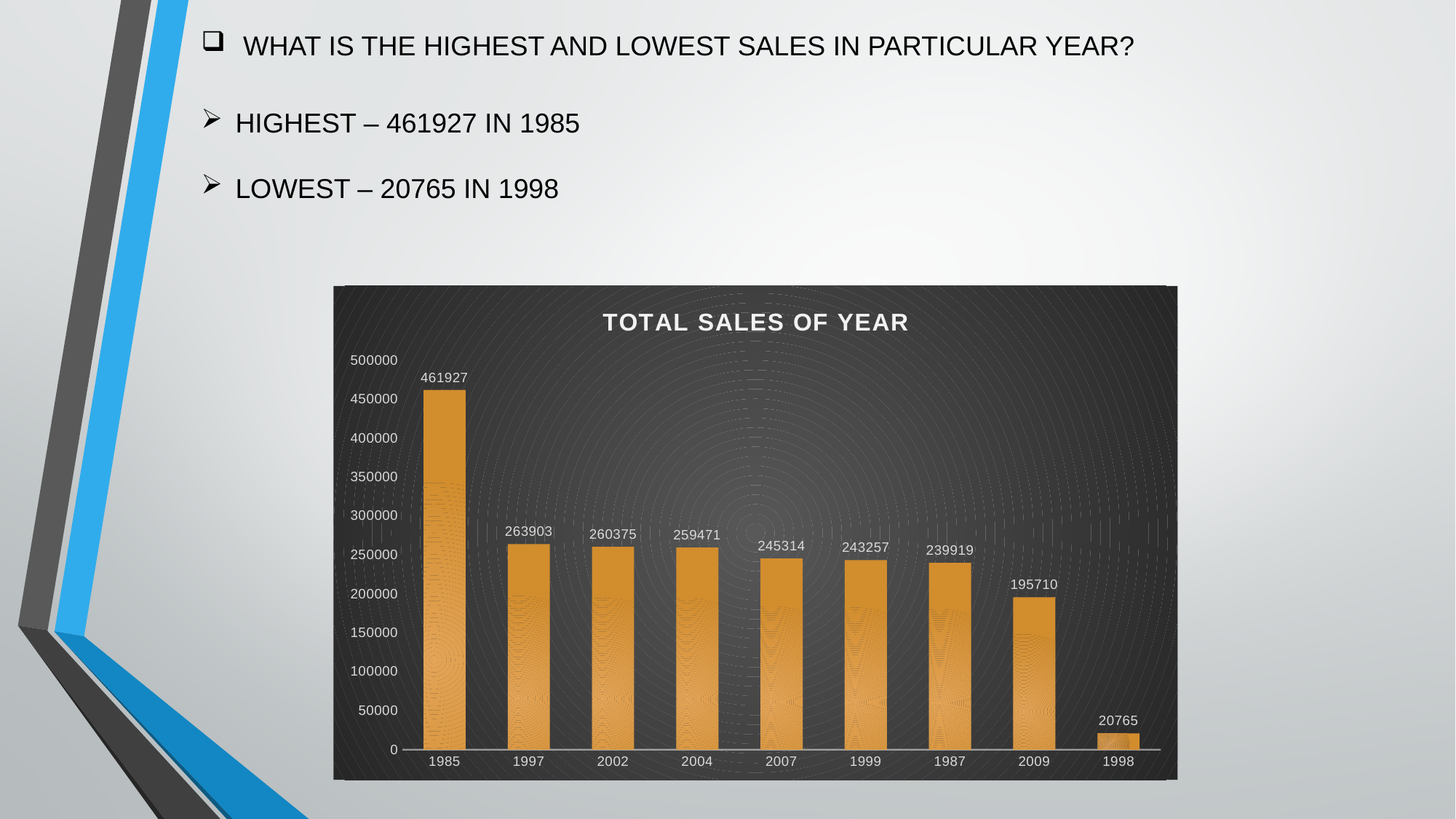

WHAT IS THE HIGHEST AND LOWEST SALES IN PARTICULAR YEAR?

HIGHEST – 461927 IN 1985

LOWEST – 20765 IN 1998

### Chart: TOTAL SALES OF YEAR

| Category | Total |
|---|---|
| 1985 | 461927.0 |
| 1997 | 263903.0 |
| 2002 | 260375.0 |
| 2004 | 259471.0 |
| 2007 | 245314.0 |
| 1999 | 243257.0 |
| 1987 | 239919.0 |
| 2009 | 195710.0 |
| 1998 | 20765.0 |